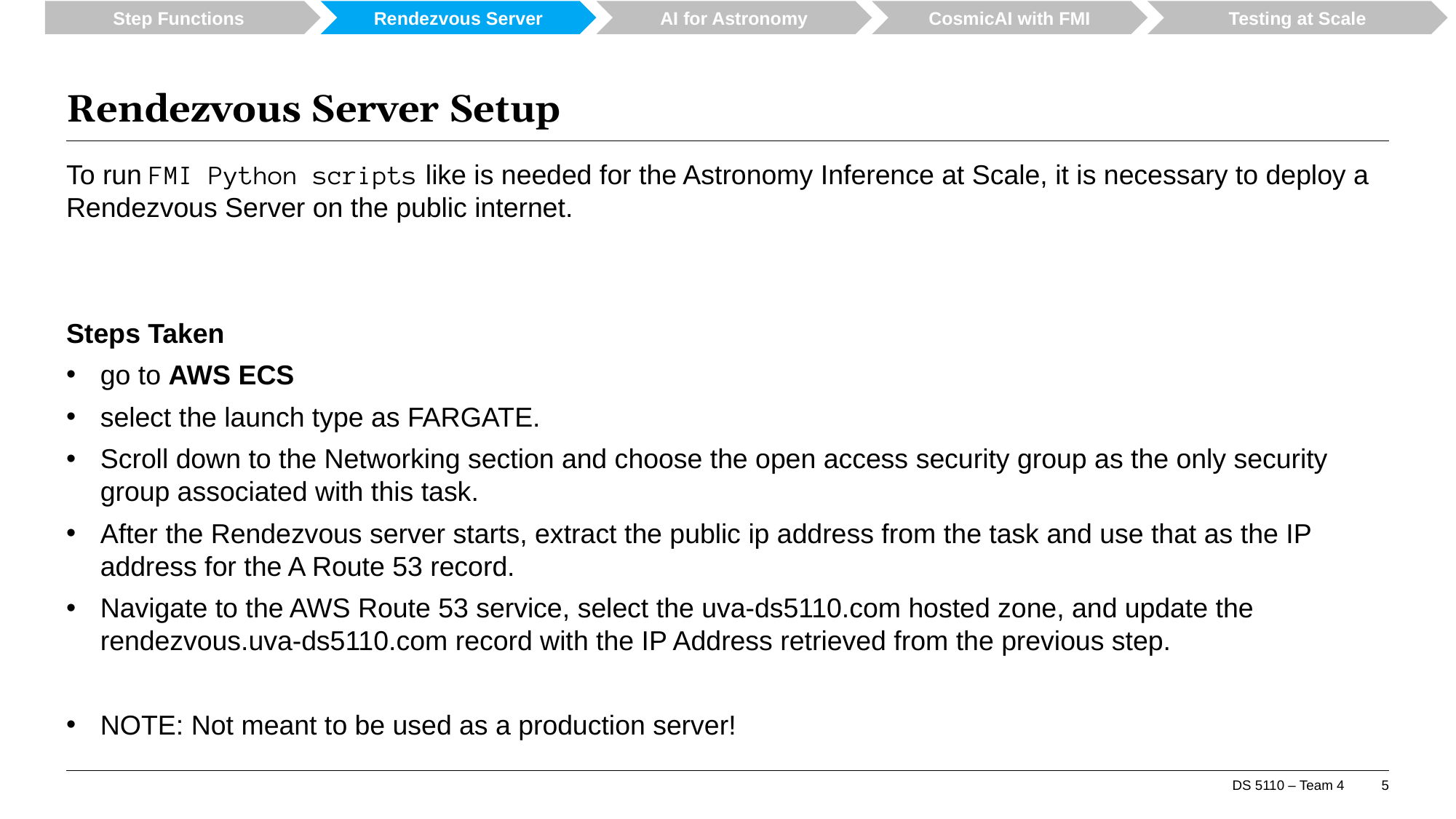

Step Functions
Rendezvous Server
AI for Astronomy
CosmicAI with FMI
Testing at Scale
# Rendezvous Server Setup
To run FMI Python scripts like is needed for the Astronomy Inference at Scale, it is necessary to deploy a Rendezvous Server on the public internet.

Steps Taken
go to AWS ECS
select the launch type as FARGATE.
Scroll down to the Networking section and choose the open access security group as the only security group associated with this task.
After the Rendezvous server starts, extract the public ip address from the task and use that as the IP address for the A Route 53 record.
Navigate to the AWS Route 53 service, select the uva-ds5110.com hosted zone, and update the rendezvous.uva-ds5110.com record with the IP Address retrieved from the previous step.

NOTE: Not meant to be used as a production server!